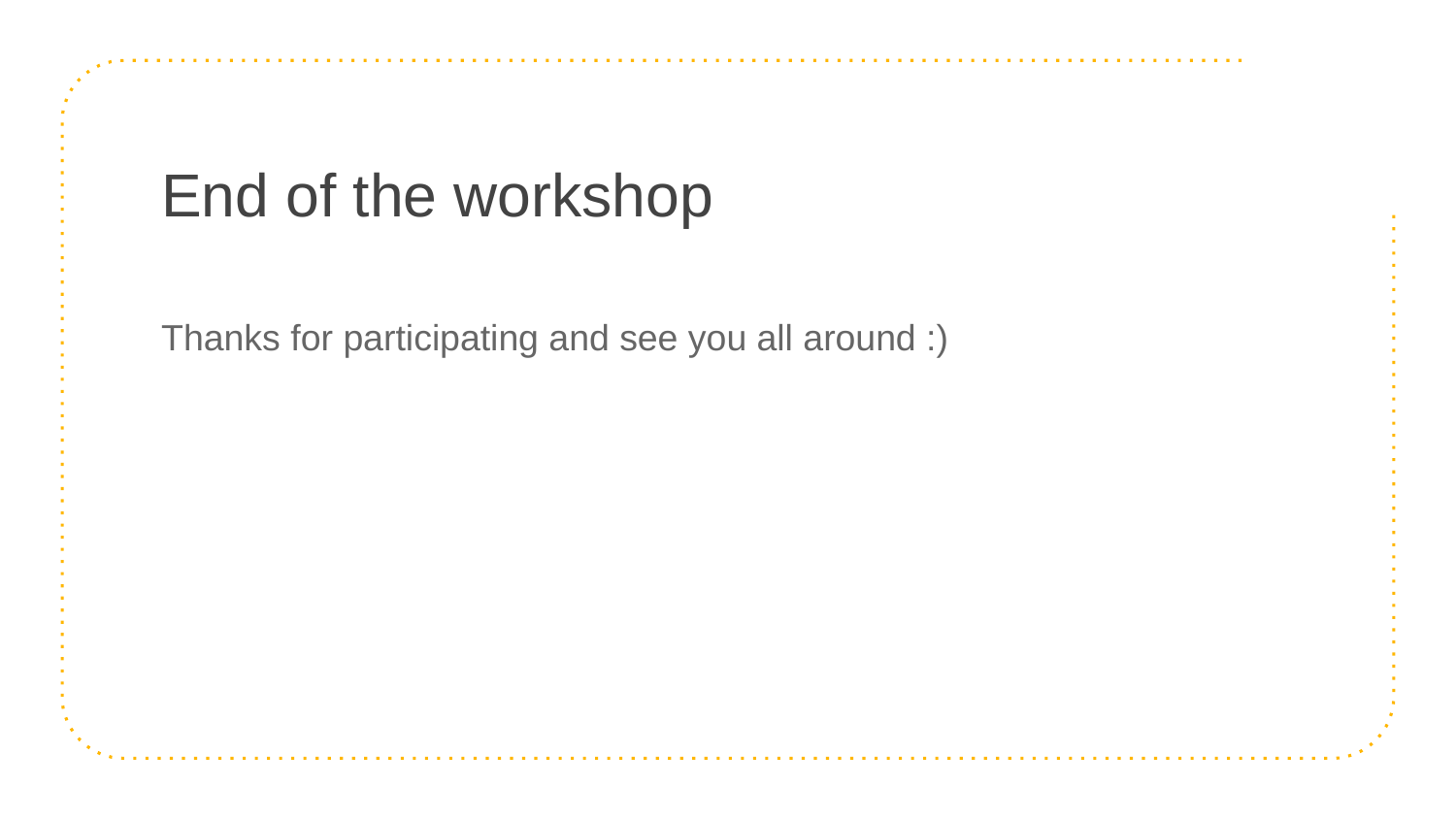

# End of the workshop
Thanks for participating and see you all around :)